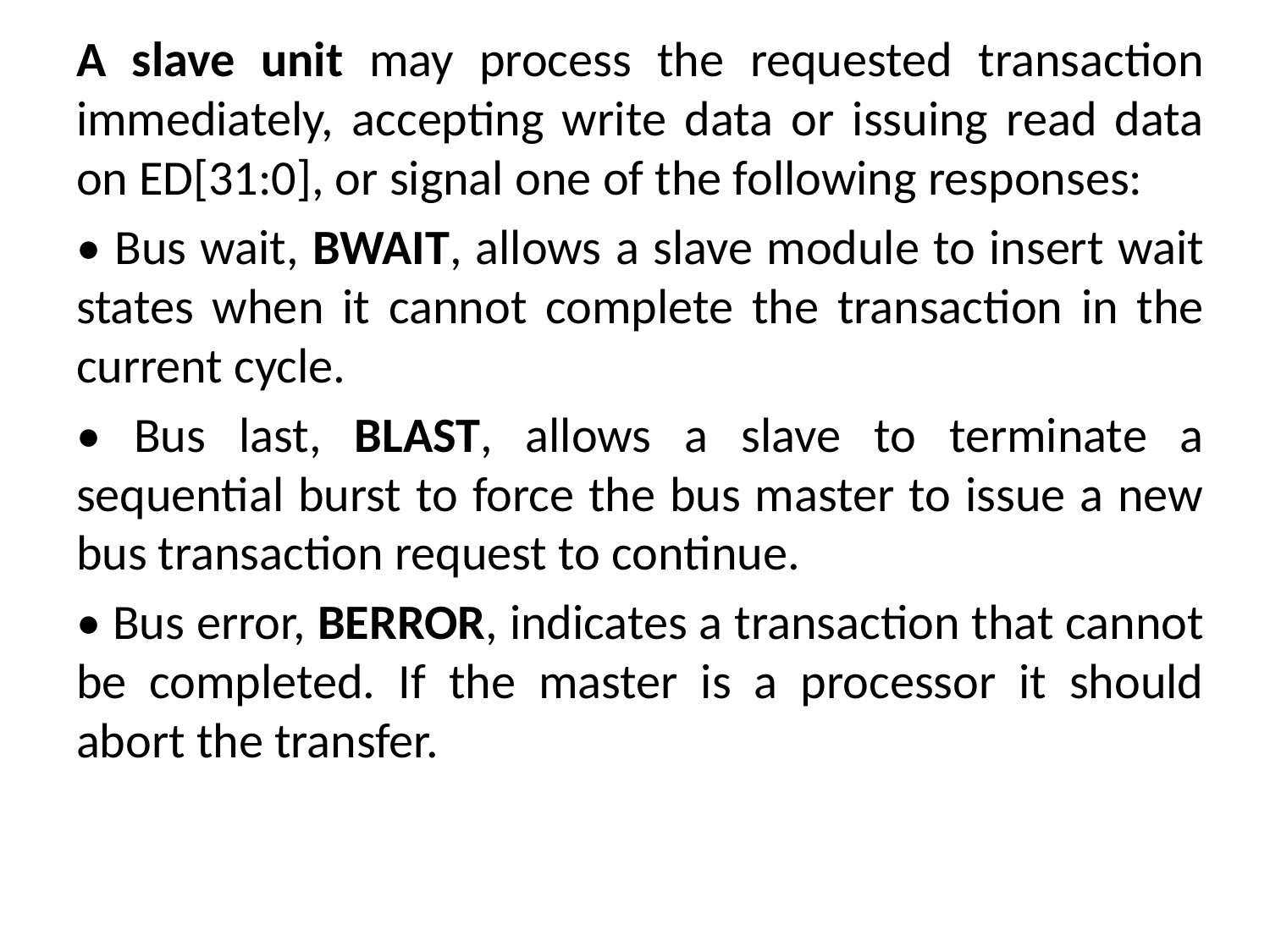

A slave unit may process the requested transaction immediately, accepting write data or issuing read data on ED[31:0], or signal one of the following responses:
• Bus wait, BWAIT, allows a slave module to insert wait states when it cannot complete the transaction in the current cycle.
• Bus last, BLAST, allows a slave to terminate a sequential burst to force the bus master to issue a new bus transaction request to continue.
• Bus error, BERROR, indicates a transaction that cannot be completed. If the master is a processor it should abort the transfer.